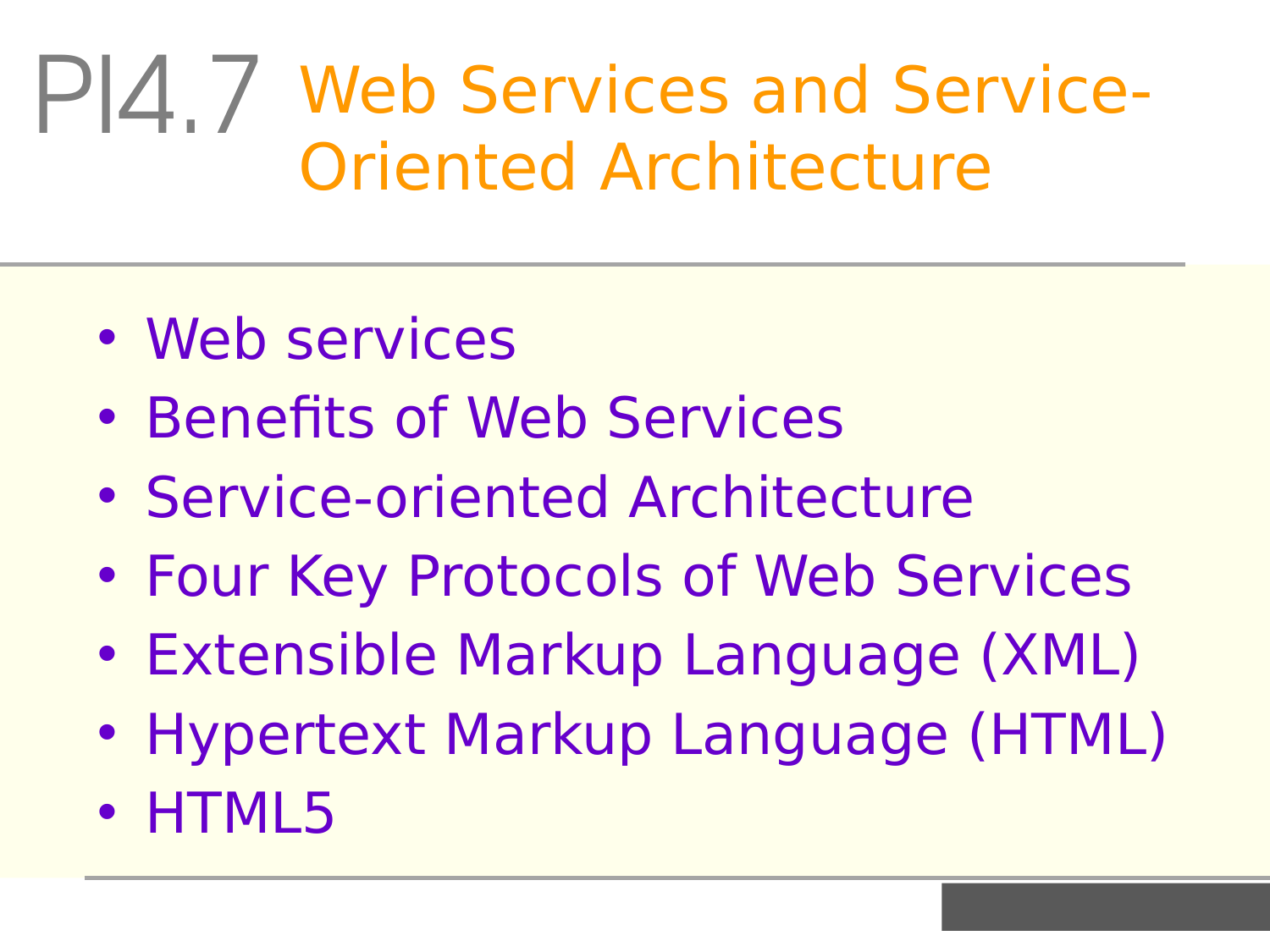

PI4.7
Web Services and Service-Oriented Architecture
Web services
Benefits of Web Services
Service-oriented Architecture
Four Key Protocols of Web Services
Extensible Markup Language (XML)
Hypertext Markup Language (HTML)
HTML5